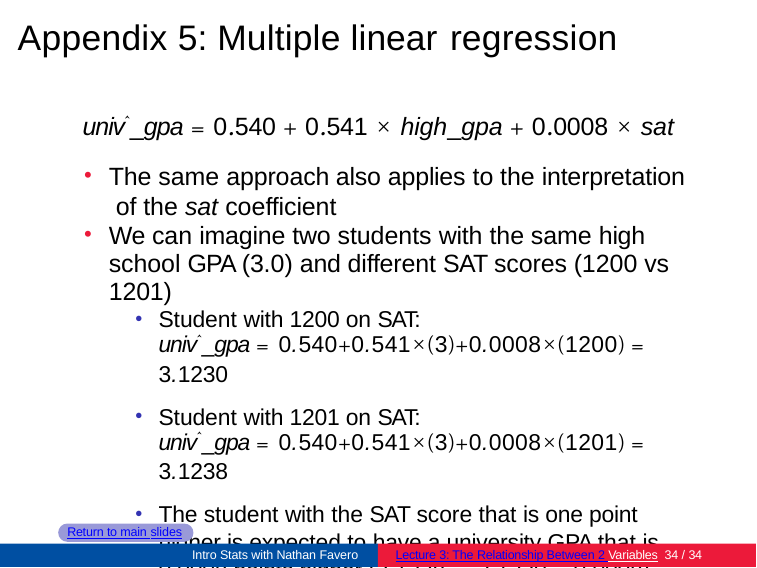

# Appendix 5: Multiple linear regression
univˆ_gpa = 0.540 + 0.541 × high_gpa + 0.0008 × sat
The same approach also applies to the interpretation  of the sat coefficient
We can imagine two students with the same high  school GPA (3.0) and different SAT scores (1200 vs  1201)
Student with 1200 on SAT:
univˆ_gpa = 0.540+0.541×(3)+0.0008×(1200) = 3.1230
Student with 1201 on SAT:
univˆ_gpa = 0.540+0.541×(3)+0.0008×(1201) = 3.1238
The student with the SAT score that is one point  higher is expected to have a university GPA that is  0.0008 points higher (3.1238 − 3.1230 = 0.0008)
Return to main slides

Intro Stats with Nathan Favero
Lecture 3: The Relationship Between 2 Variables 34 / 34